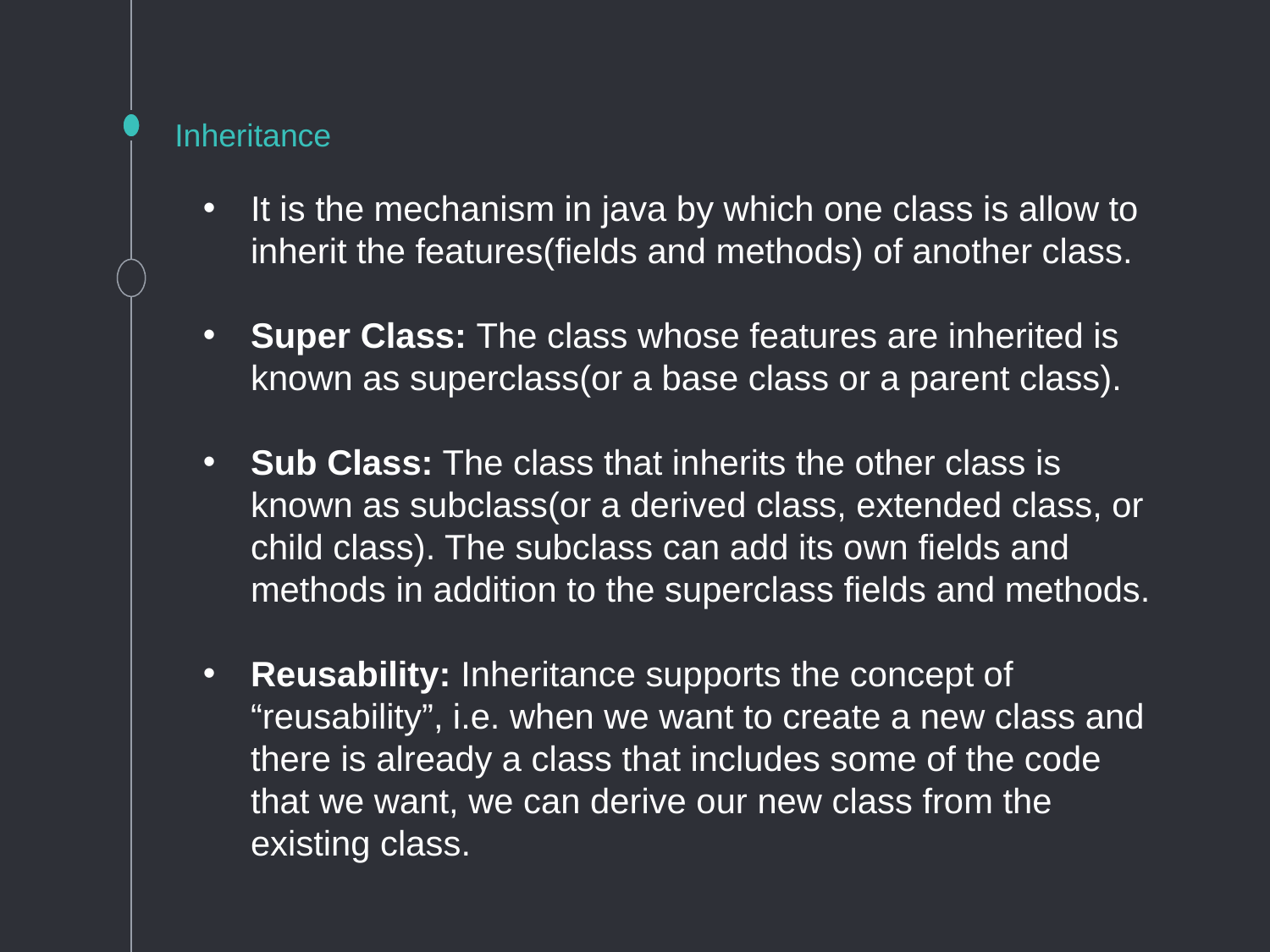

# Inheritance
It is the mechanism in java by which one class is allow to inherit the features(fields and methods) of another class.

Super Class: The class whose features are inherited is known as superclass(or a base class or a parent class).

Sub Class: The class that inherits the other class is known as subclass(or a derived class, extended class, or child class). The subclass can add its own fields and methods in addition to the superclass fields and methods.

Reusability: Inheritance supports the concept of “reusability”, i.e. when we want to create a new class and there is already a class that includes some of the code that we want, we can derive our new class from the existing class.